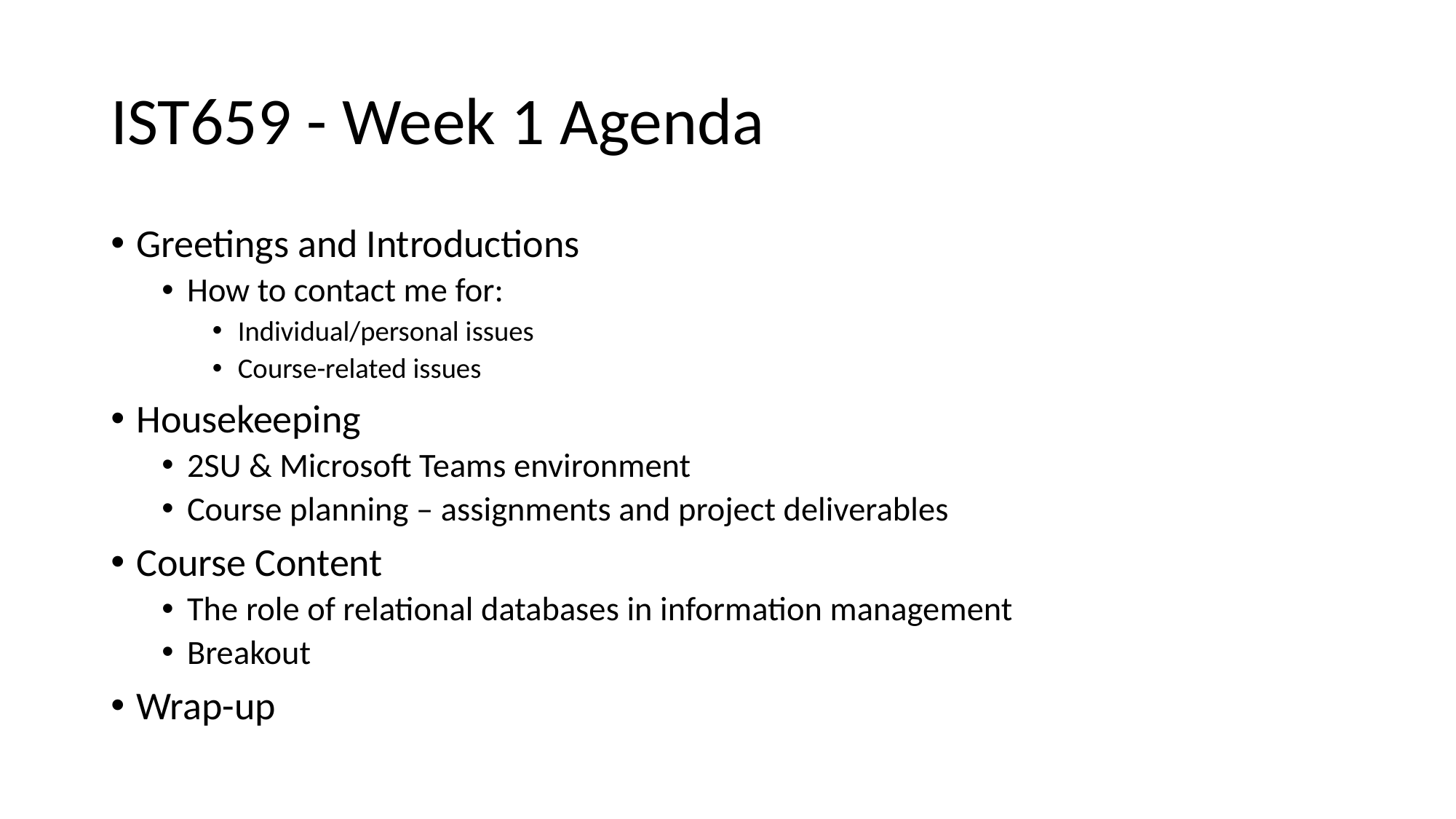

# IST659 - Week 1 Agenda
Greetings and Introductions
How to contact me for:
Individual/personal issues
Course-related issues
Housekeeping
2SU & Microsoft Teams environment
Course planning – assignments and project deliverables
Course Content
The role of relational databases in information management
Breakout
Wrap-up